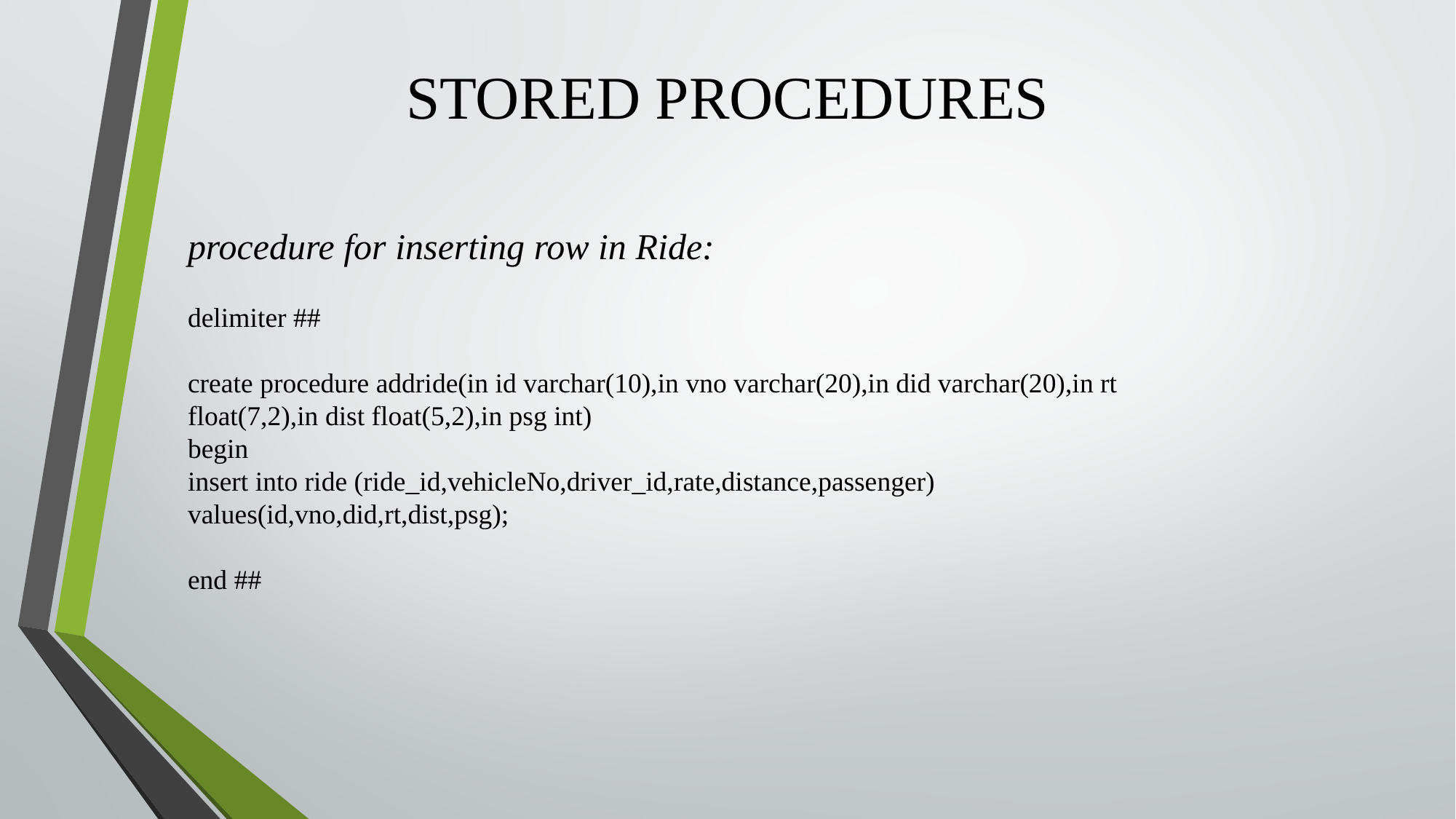

# STORED PROCEDURES
procedure for inserting row in Ride:

delimiter ##

create procedure addride(in id varchar(10),in vno varchar(20),in did varchar(20),in rt float(7,2),in dist float(5,2),in psg int)
begin
insert into ride (ride_id,vehicleNo,driver_id,rate,distance,passenger)
values(id,vno,did,rt,dist,psg);

end ##